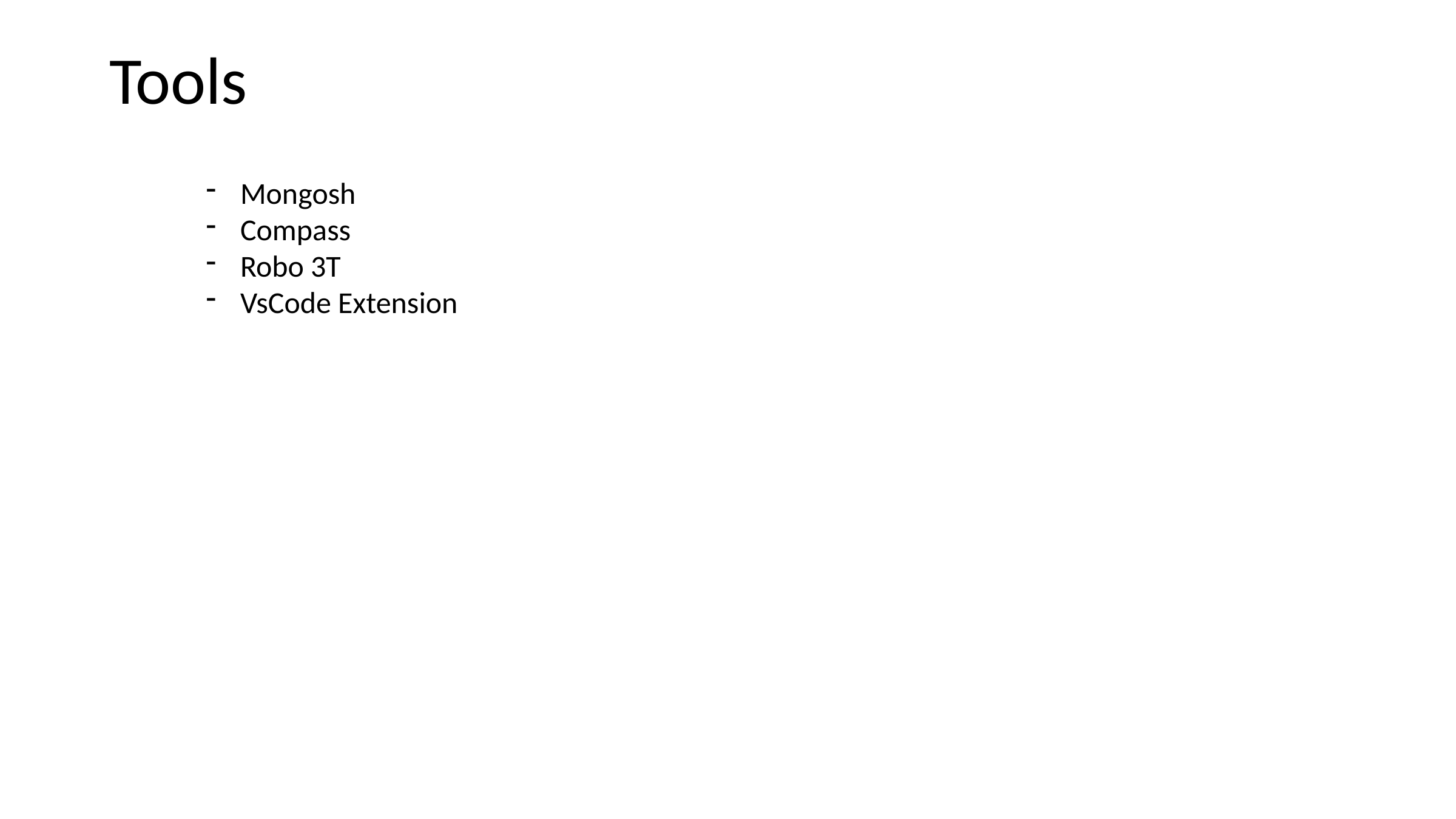

# Tools
Mongosh
Compass
Robo 3T
VsCode Extension